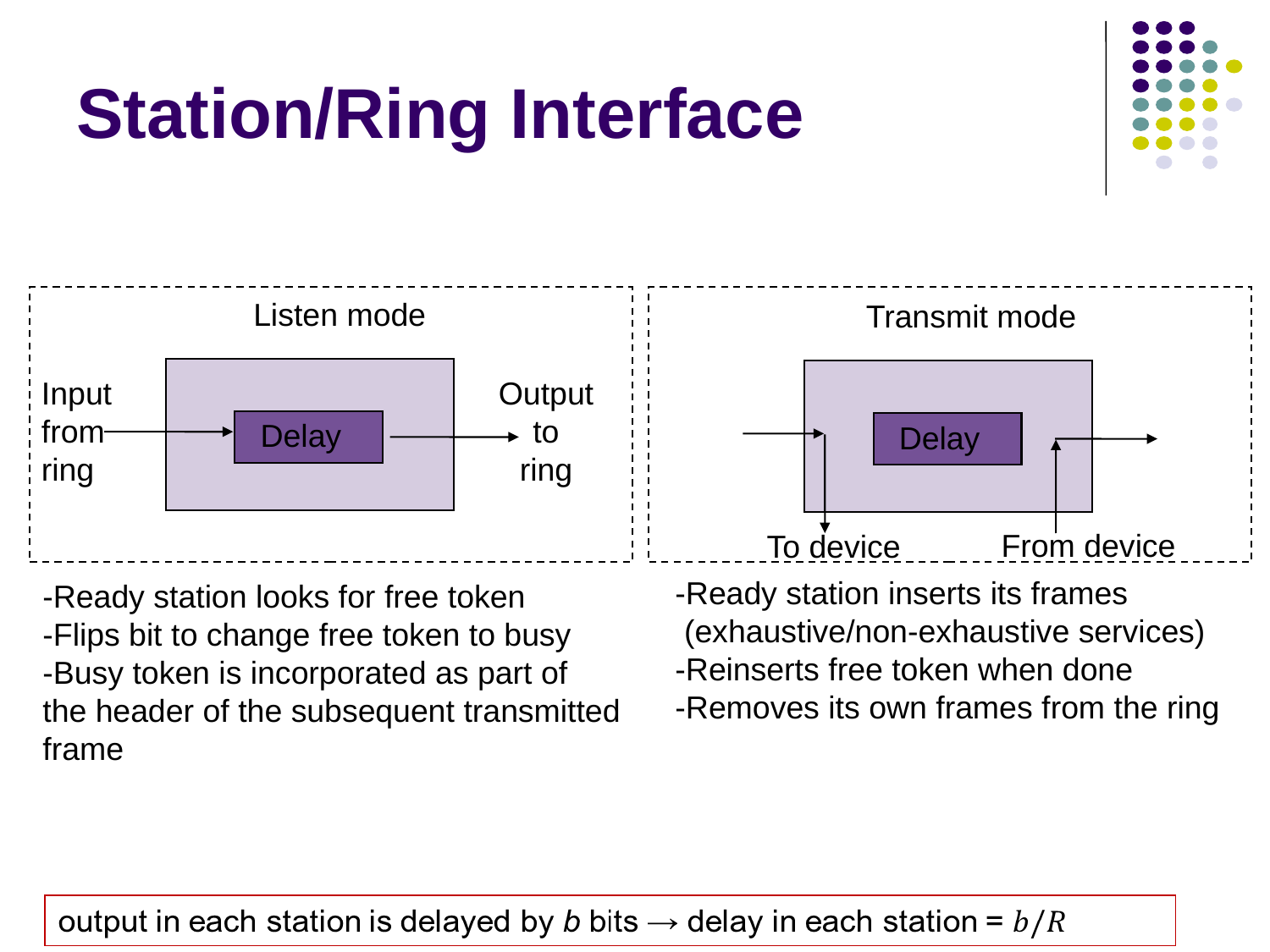

# Station/Ring Interface

Listen mode
Transmit mode

Input
from
ring
Output
to
ring
Delay
Delay

From device
To device
-Ready station inserts its frames
 (exhaustive/non-exhaustive services)
-Reinserts free token when done
-Removes its own frames from the ring
-Ready station looks for free token
-Flips bit to change free token to busy
-Busy token is incorporated as part of
the header of the subsequent transmitted
frame